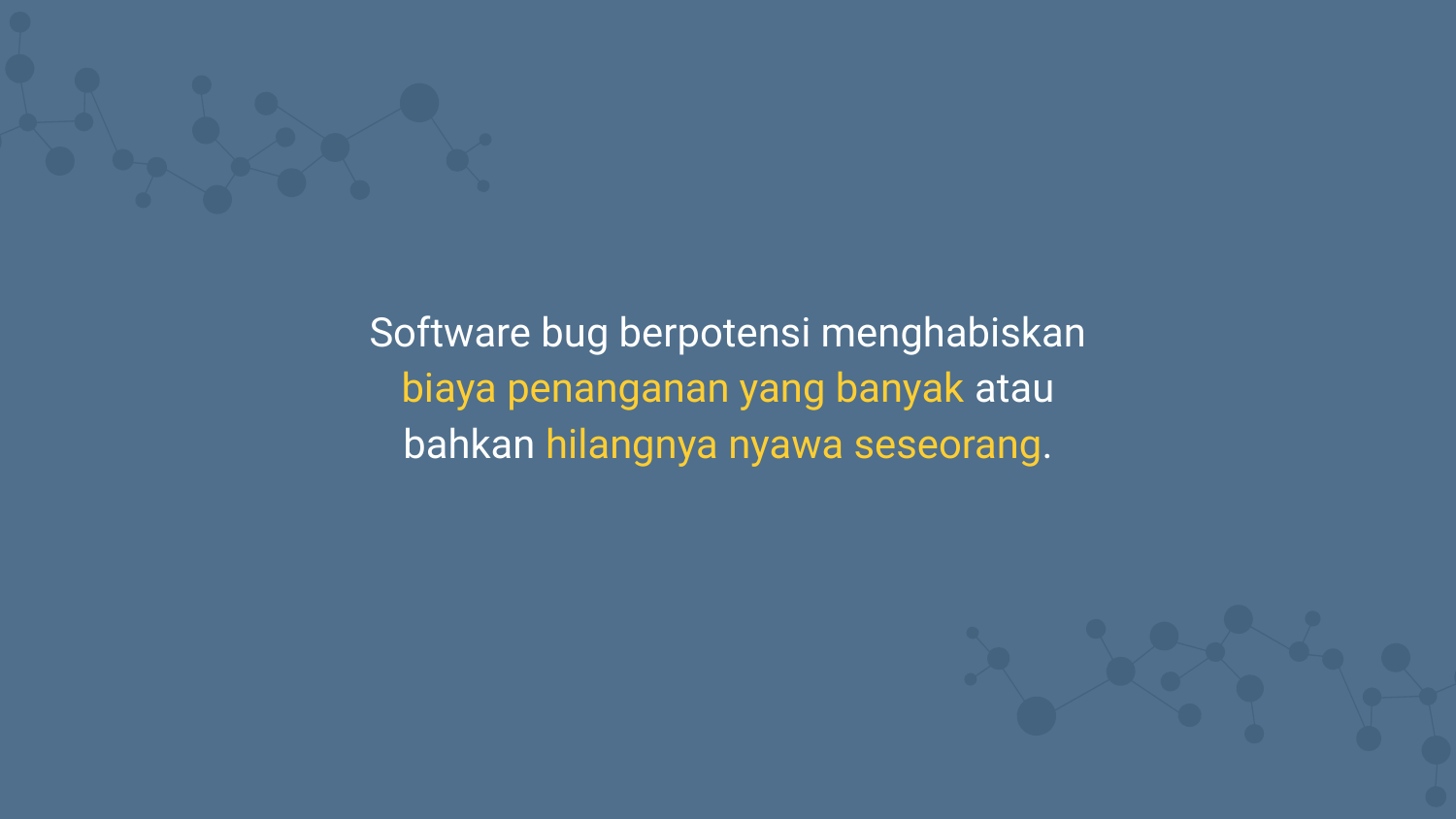

Software bug berpotensi menghabiskan biaya penanganan yang banyak atau bahkan hilangnya nyawa seseorang.